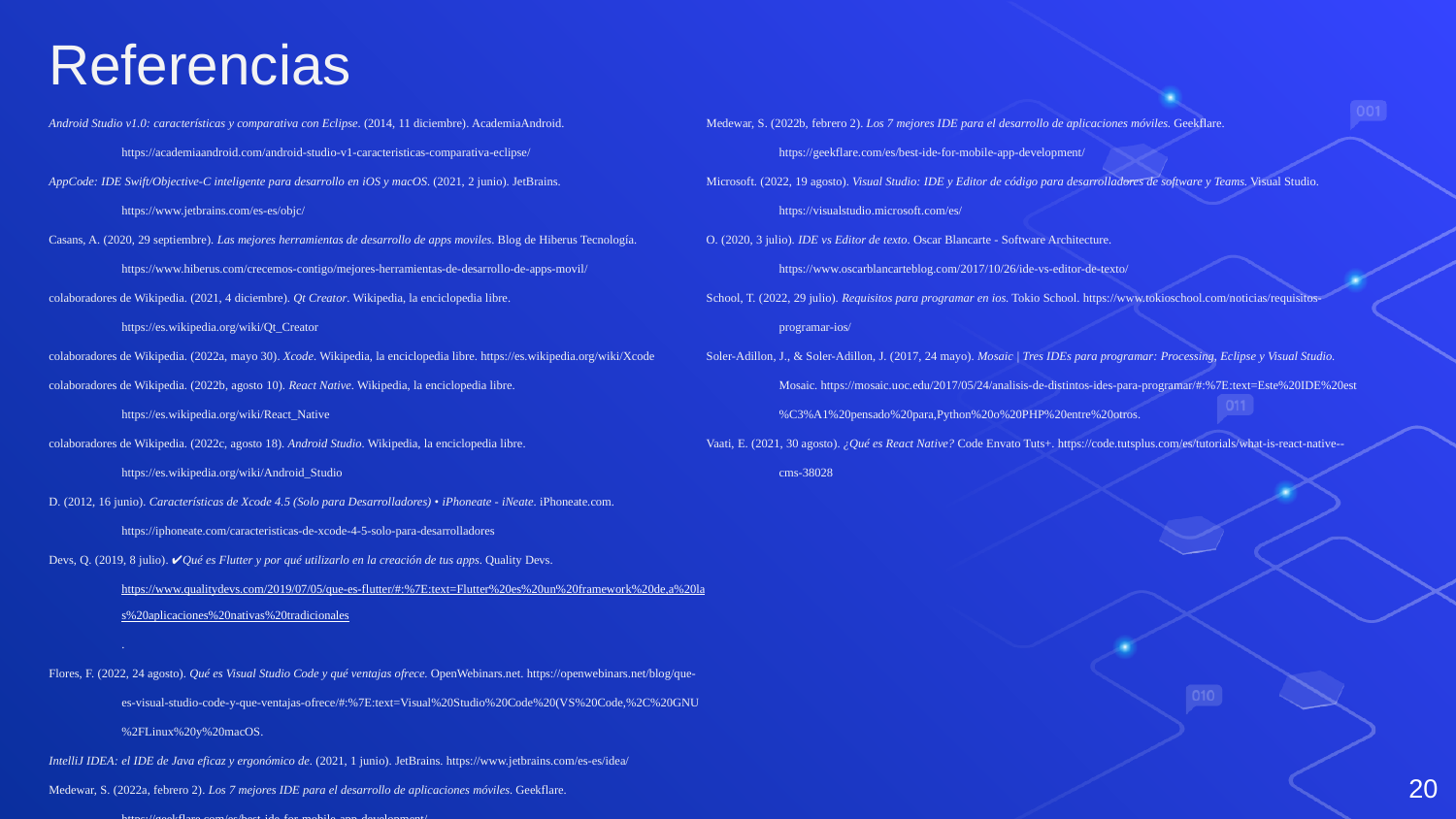

Referencias
Android Studio v1.0: características y comparativa con Eclipse. (2014, 11 diciembre). AcademiaAndroid. https://academiaandroid.com/android-studio-v1-caracteristicas-comparativa-eclipse/
AppCode: IDE Swift/Objective-C inteligente para desarrollo en iOS y macOS. (2021, 2 junio). JetBrains. https://www.jetbrains.com/es-es/objc/
Casans, A. (2020, 29 septiembre). Las mejores herramientas de desarrollo de apps moviles. Blog de Hiberus Tecnología. https://www.hiberus.com/crecemos-contigo/mejores-herramientas-de-desarrollo-de-apps-movil/
colaboradores de Wikipedia. (2021, 4 diciembre). Qt Creator. Wikipedia, la enciclopedia libre. https://es.wikipedia.org/wiki/Qt_Creator
colaboradores de Wikipedia. (2022a, mayo 30). Xcode. Wikipedia, la enciclopedia libre. https://es.wikipedia.org/wiki/Xcode
colaboradores de Wikipedia. (2022b, agosto 10). React Native. Wikipedia, la enciclopedia libre. https://es.wikipedia.org/wiki/React_Native
colaboradores de Wikipedia. (2022c, agosto 18). Android Studio. Wikipedia, la enciclopedia libre. https://es.wikipedia.org/wiki/Android_Studio
D. (2012, 16 junio). Características de Xcode 4.5 (Solo para Desarrolladores) • iPhoneate - iNeate. iPhoneate.com. https://iphoneate.com/caracteristicas-de-xcode-4-5-solo-para-desarrolladores
Devs, Q. (2019, 8 julio). ✔Qué es Flutter y por qué utilizarlo en la creación de tus apps. Quality Devs. https://www.qualitydevs.com/2019/07/05/que-es-flutter/#:%7E:text=Flutter%20es%20un%20framework%20de,a%20las%20aplicaciones%20nativas%20tradicionales.
Flores, F. (2022, 24 agosto). Qué es Visual Studio Code y qué ventajas ofrece. OpenWebinars.net. https://openwebinars.net/blog/que-es-visual-studio-code-y-que-ventajas-ofrece/#:%7E:text=Visual%20Studio%20Code%20(VS%20Code,%2C%20GNU%2FLinux%20y%20macOS.
IntelliJ IDEA: el IDE de Java eficaz y ergonómico de. (2021, 1 junio). JetBrains. https://www.jetbrains.com/es-es/idea/
Medewar, S. (2022a, febrero 2). Los 7 mejores IDE para el desarrollo de aplicaciones móviles. Geekflare. https://geekflare.com/es/best-ide-for-mobile-app-development/

Medewar, S. (2022b, febrero 2). Los 7 mejores IDE para el desarrollo de aplicaciones móviles. Geekflare. https://geekflare.com/es/best-ide-for-mobile-app-development/
Microsoft. (2022, 19 agosto). Visual Studio: IDE y Editor de código para desarrolladores de software y Teams. Visual Studio. https://visualstudio.microsoft.com/es/
O. (2020, 3 julio). IDE vs Editor de texto. Oscar Blancarte - Software Architecture. https://www.oscarblancarteblog.com/2017/10/26/ide-vs-editor-de-texto/
School, T. (2022, 29 julio). Requisitos para programar en ios. Tokio School. https://www.tokioschool.com/noticias/requisitos-programar-ios/
Soler-Adillon, J., & Soler-Adillon, J. (2017, 24 mayo). Mosaic | Tres IDEs para programar: Processing, Eclipse y Visual Studio. Mosaic. https://mosaic.uoc.edu/2017/05/24/analisis-de-distintos-ides-para-programar/#:%7E:text=Este%20IDE%20est%C3%A1%20pensado%20para,Python%20o%20PHP%20entre%20otros.
Vaati, E. (2021, 30 agosto). ¿Qué es React Native? Code Envato Tuts+. https://code.tutsplus.com/es/tutorials/what-is-react-native--cms-38028

20